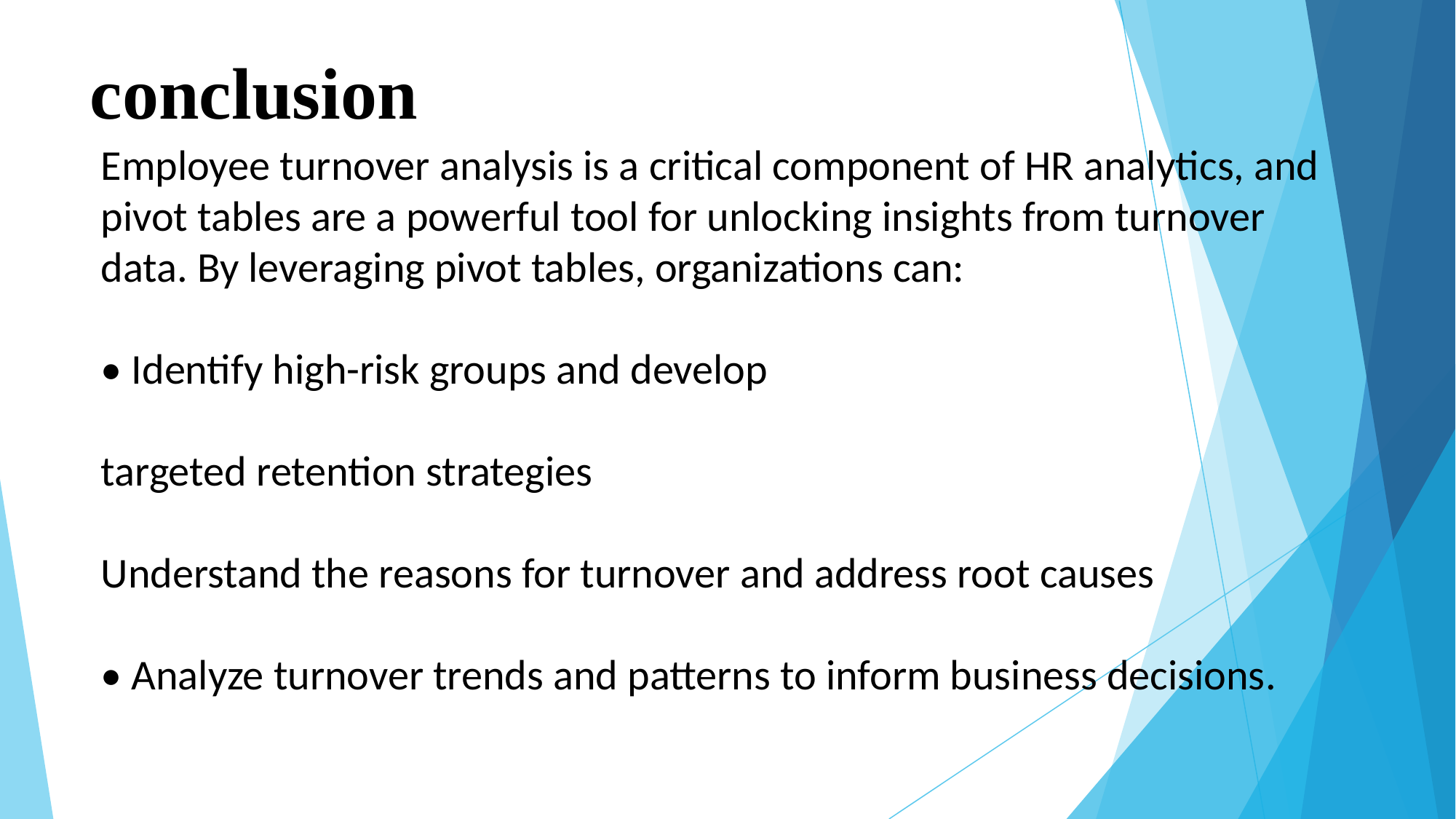

# conclusion
Employee turnover analysis is a critical component of HR analytics, and pivot tables are a powerful tool for unlocking insights from turnover data. By leveraging pivot tables, organizations can:

• Identify high-risk groups and develop

targeted retention strategies

Understand the reasons for turnover and address root causes

• Analyze turnover trends and patterns to inform business decisions.